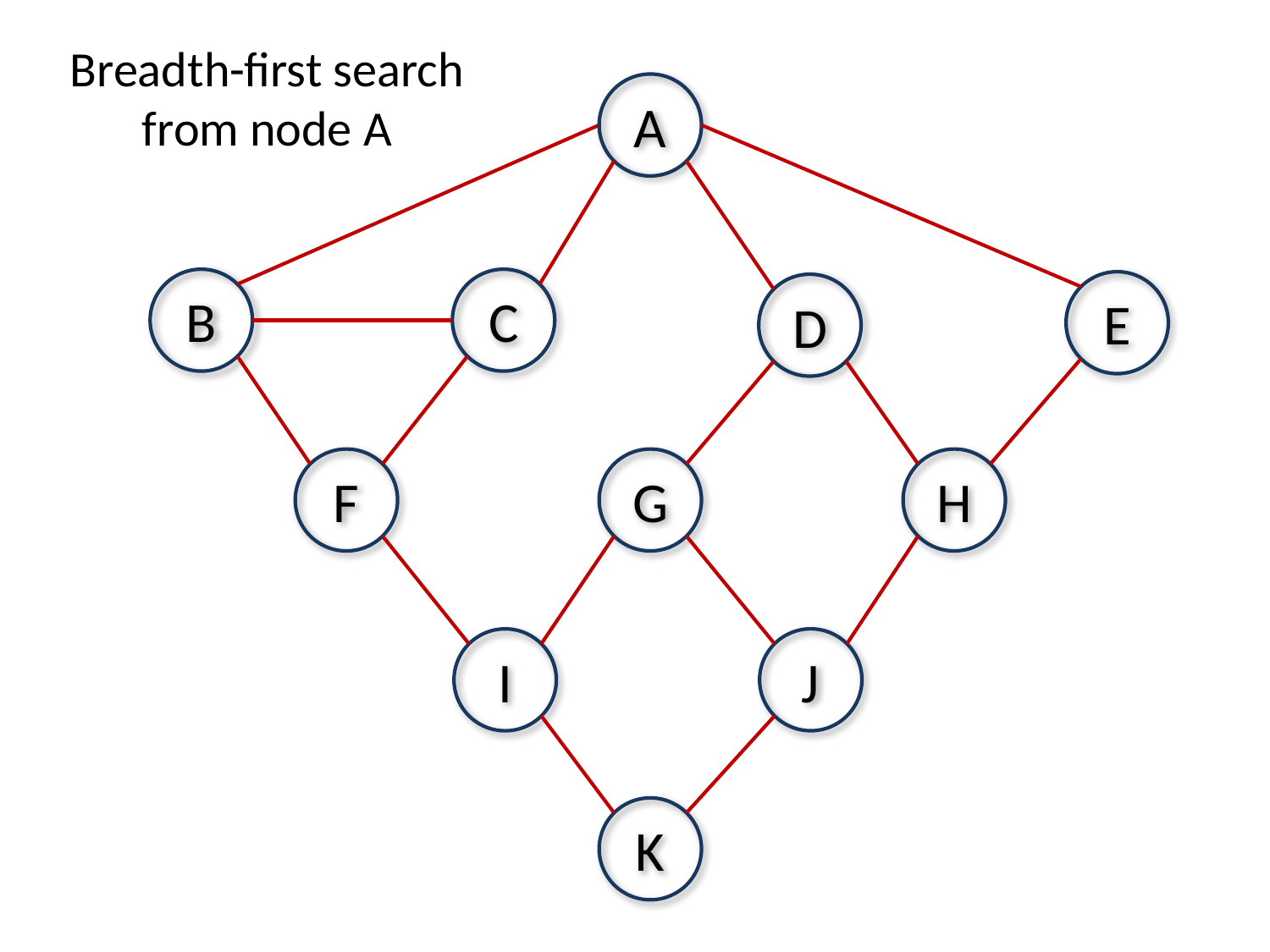

Breadth-first search from node A
A
B
C
E
D
F
G
H
J
I
K